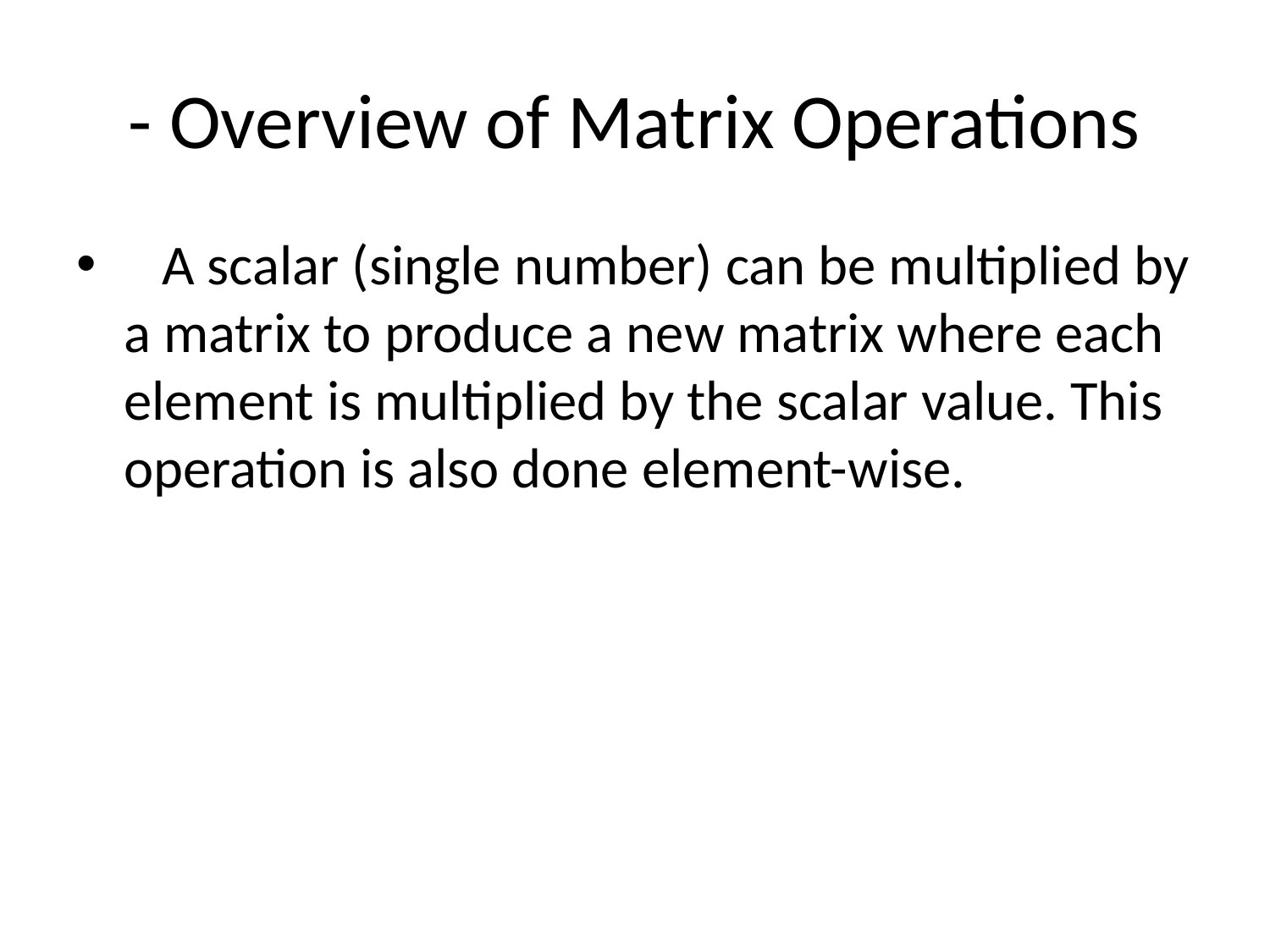

# - Overview of Matrix Operations
   A scalar (single number) can be multiplied by a matrix to produce a new matrix where each element is multiplied by the scalar value. This operation is also done element-wise.